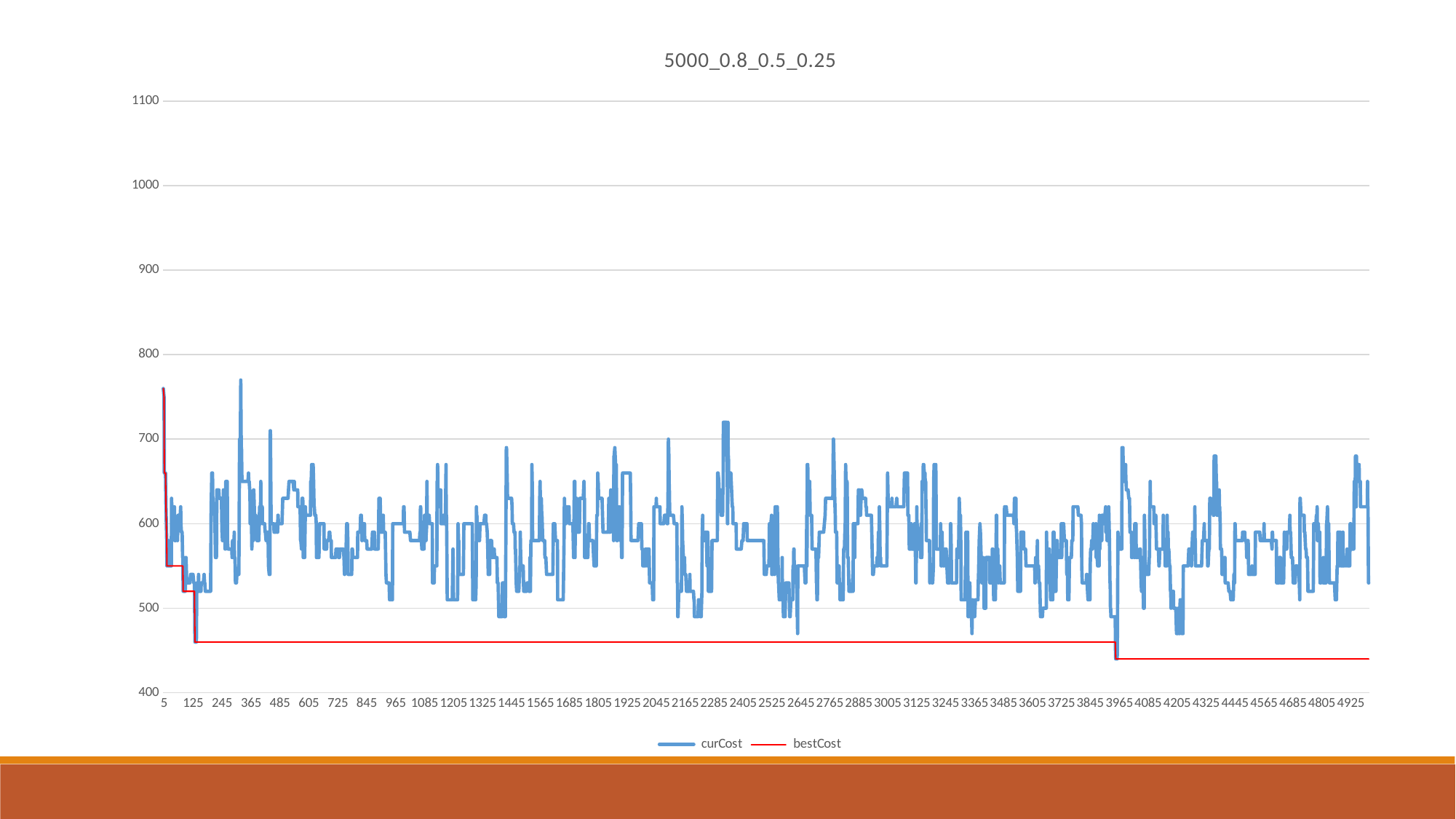

### Chart: 5000_0.8_0.5_0.25

| Category |  curCost |  bestCost |
|---|---|---|